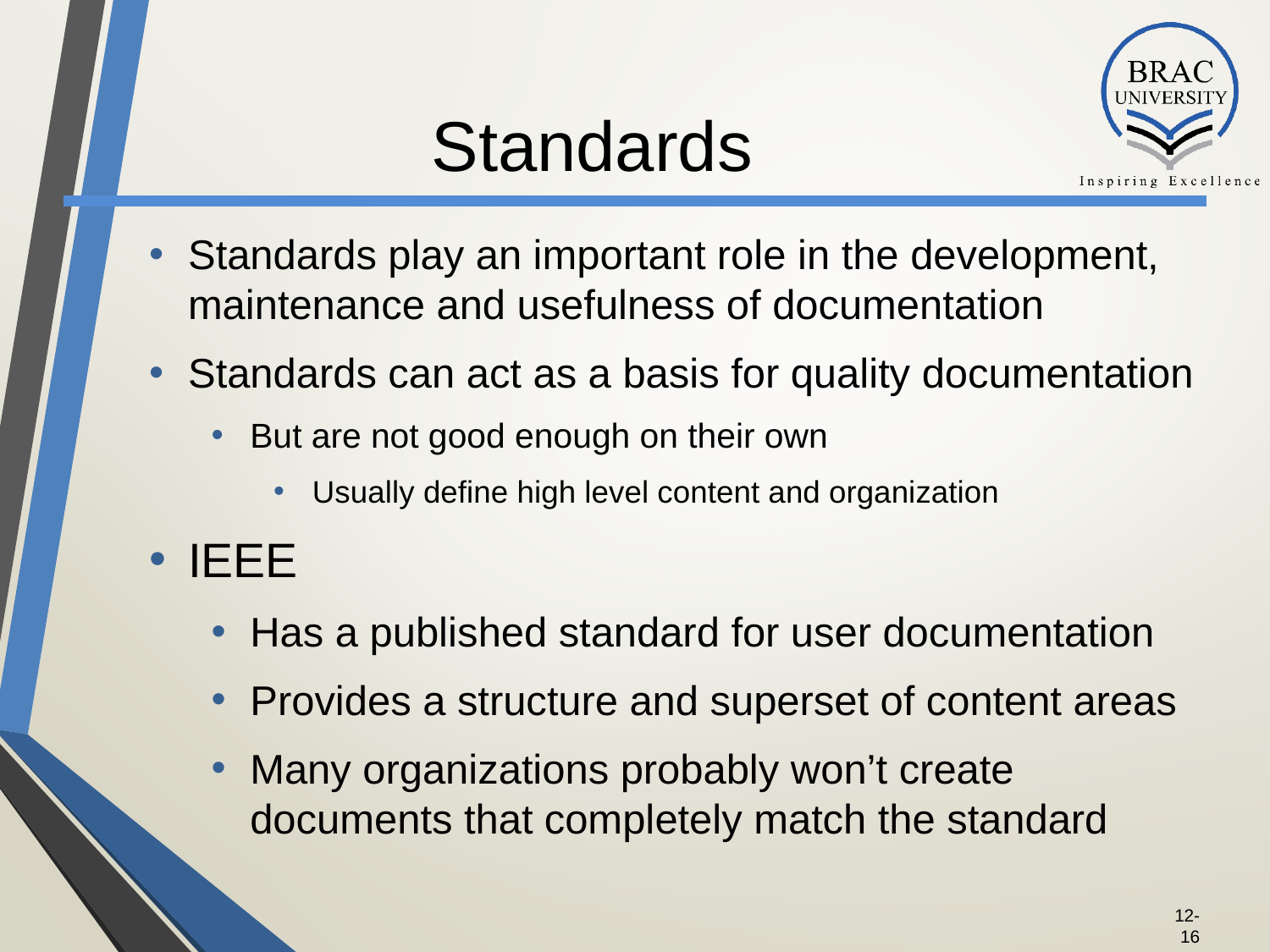

# Standards
Standards play an important role in the development, maintenance and usefulness of documentation
Standards can act as a basis for quality documentation
But are not good enough on their own
Usually define high level content and organization
IEEE
Has a published standard for user documentation
Provides a structure and superset of content areas
Many organizations probably won’t create documents that completely match the standard

12-16